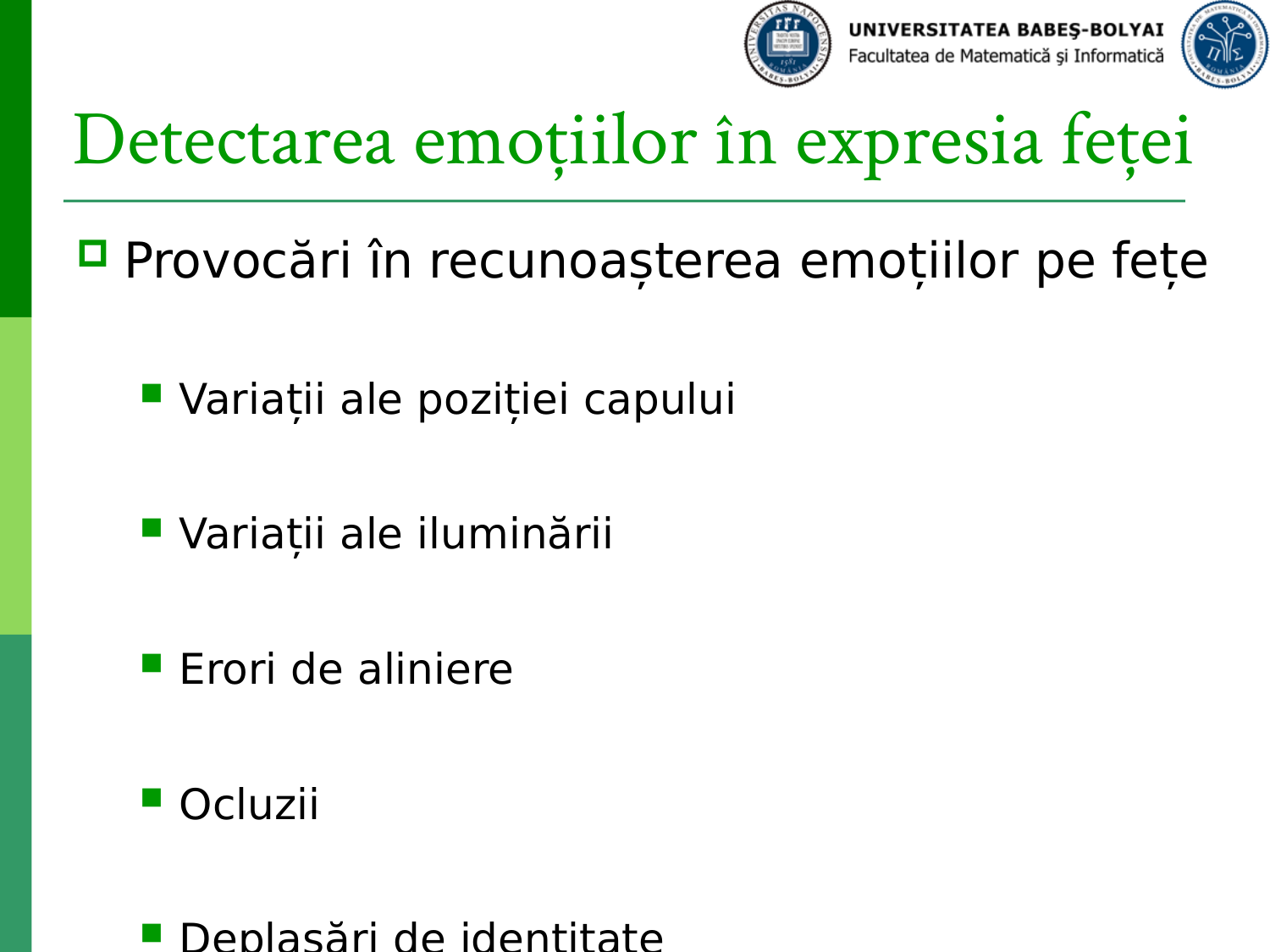

# Detectarea emoțiilor în expresia feței
Provocări în recunoașterea emoțiilor pe fețe

Variații ale poziției capului

Variații ale iluminării

Erori de aliniere

Ocluzii

Deplasări de identitate